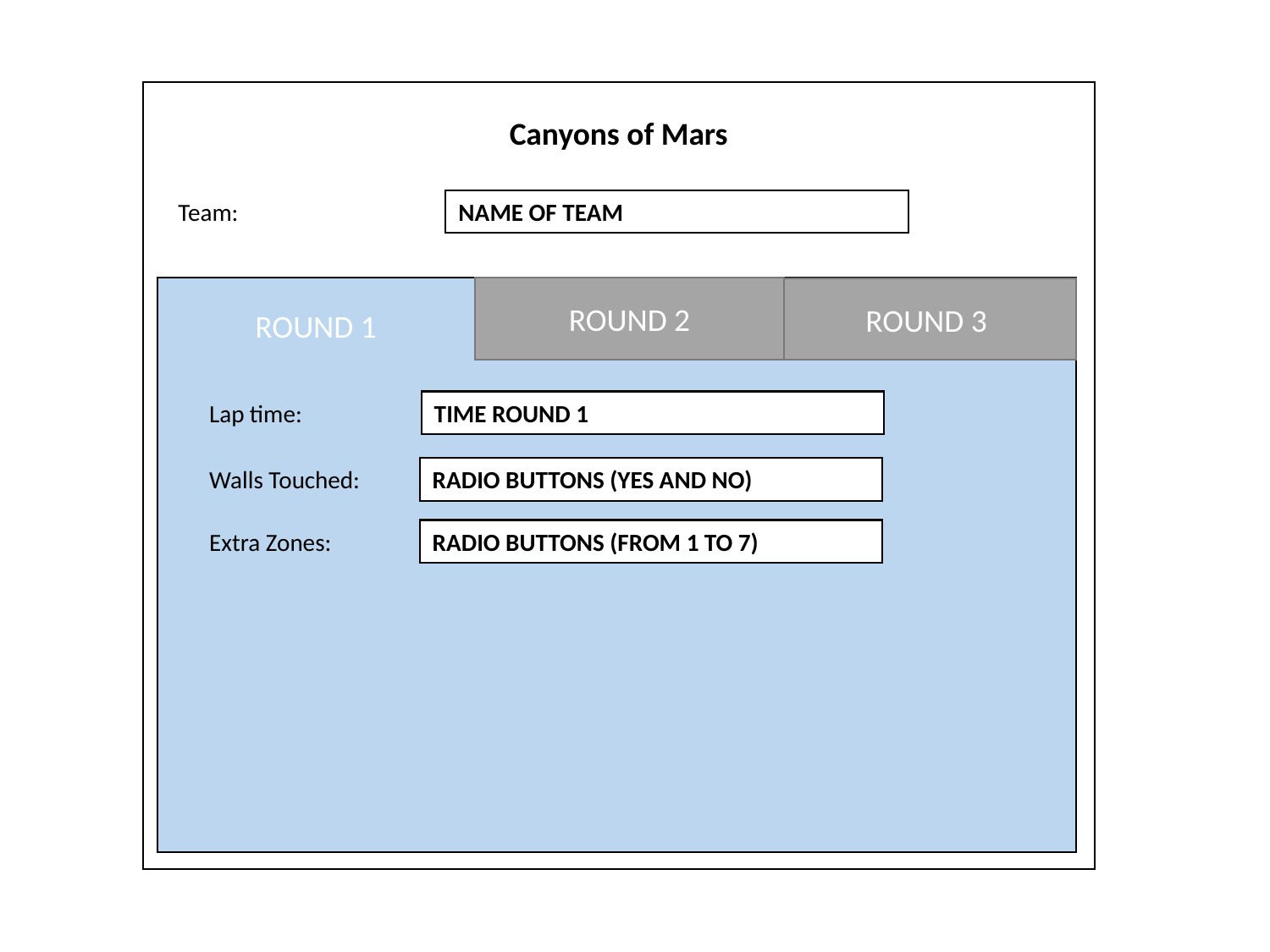

Canyons of Mars
Team:
NAME OF TEAM

ROUND 2
ROUND 3
ROUND 1
Lap time:
TIME ROUND 1
Walls Touched:
RADIO BUTTONS (YES AND NO)
Extra Zones:
RADIO BUTTONS (FROM 1 TO 7)